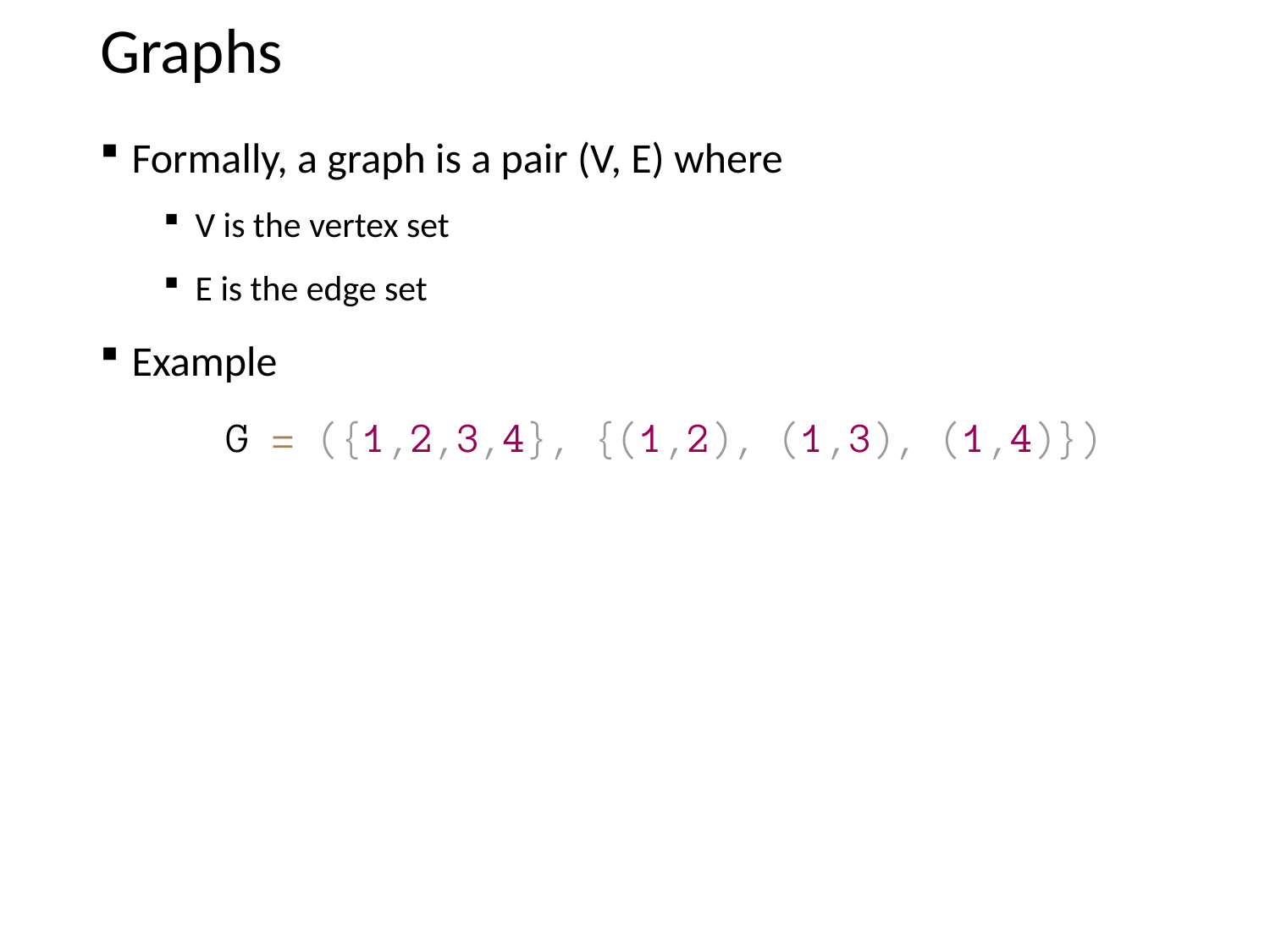

# Graphs
Formally, a graph is a pair (V, E) where
V is the vertex set
E is the edge set
Example
	G = ({1,2,3,4}, {(1,2), (1,3), (1,4)})